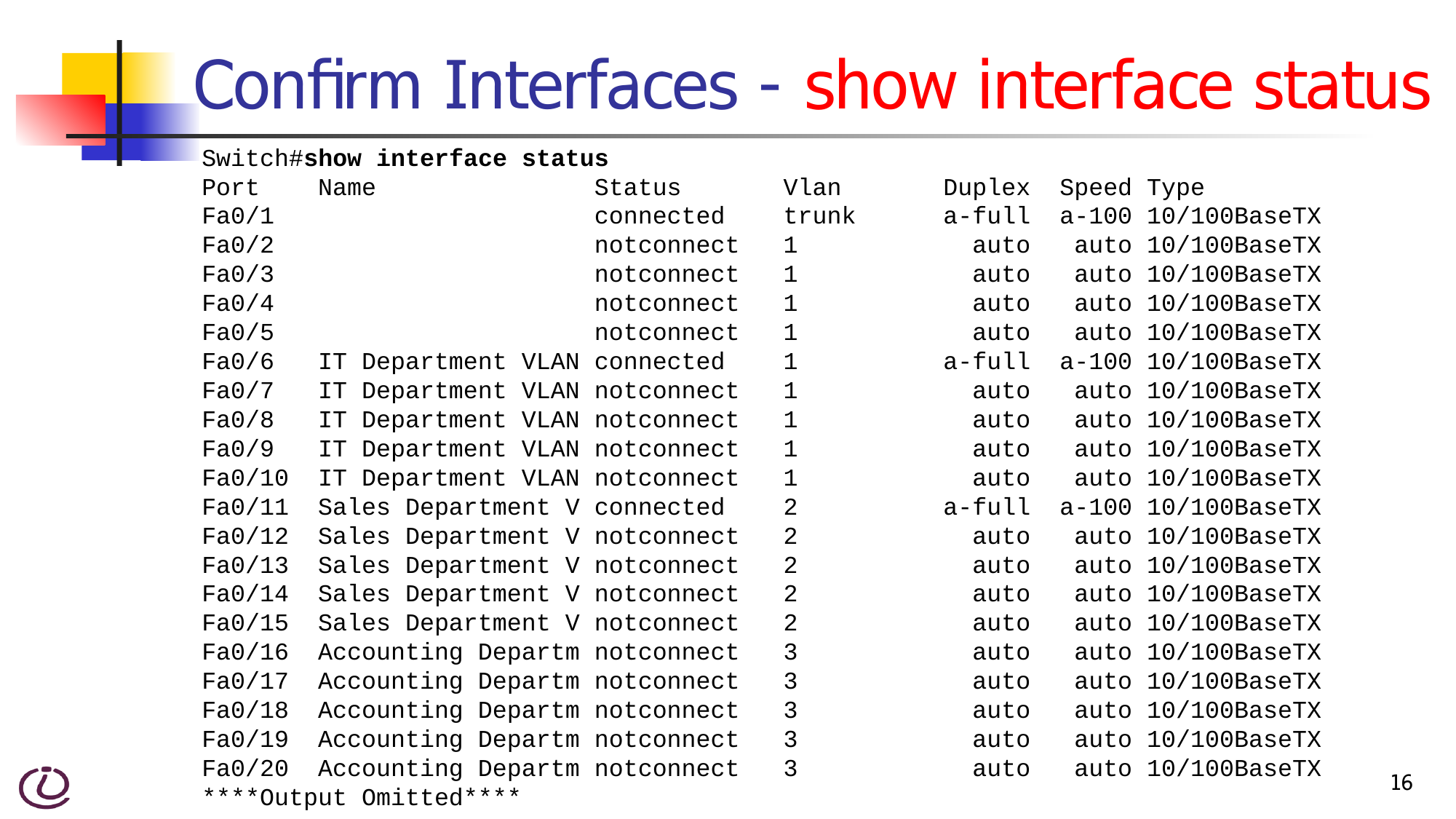

# Confirm Interfaces - show interface status
Switch#show interface status
Port    Name               Status       Vlan       Duplex  Speed Type
Fa0/1                      connected    trunk      a-full  a-100 10/100BaseTX
Fa0/2                      notconnect   1            auto   auto 10/100BaseTX
Fa0/3                      notconnect   1            auto   auto 10/100BaseTX
Fa0/4                      notconnect   1            auto   auto 10/100BaseTX
Fa0/5                      notconnect   1            auto   auto 10/100BaseTX
Fa0/6   IT Department VLAN connected    1          a-full  a-100 10/100BaseTX
Fa0/7   IT Department VLAN notconnect   1            auto   auto 10/100BaseTX
Fa0/8   IT Department VLAN notconnect   1            auto   auto 10/100BaseTX
Fa0/9   IT Department VLAN notconnect   1            auto   auto 10/100BaseTX
Fa0/10  IT Department VLAN notconnect   1            auto   auto 10/100BaseTX
Fa0/11  Sales Department V connected    2          a-full  a-100 10/100BaseTX
Fa0/12  Sales Department V notconnect   2            auto   auto 10/100BaseTX
Fa0/13  Sales Department V notconnect   2            auto   auto 10/100BaseTX
Fa0/14  Sales Department V notconnect   2            auto   auto 10/100BaseTX
Fa0/15  Sales Department V notconnect   2            auto   auto 10/100BaseTX
Fa0/16  Accounting Departm notconnect   3            auto   auto 10/100BaseTX
Fa0/17  Accounting Departm notconnect   3            auto   auto 10/100BaseTX
Fa0/18  Accounting Departm notconnect   3            auto   auto 10/100BaseTX
Fa0/19  Accounting Departm notconnect   3            auto   auto 10/100BaseTX
Fa0/20  Accounting Departm notconnect   3            auto   auto 10/100BaseTX
****Output Omitted****

16